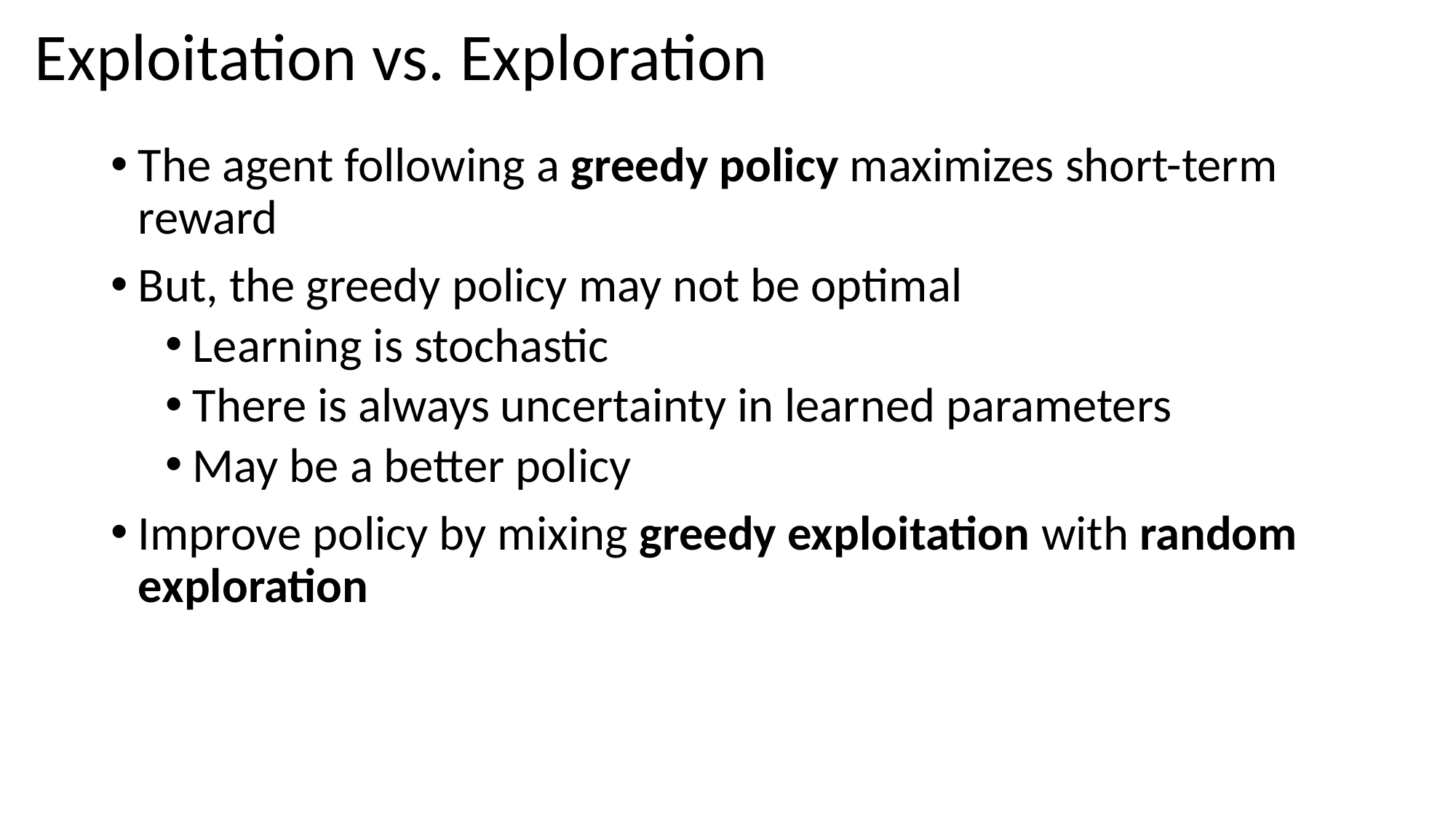

# Exploitation vs. Exploration
The agent following a greedy policy maximizes short-term reward
But, the greedy policy may not be optimal
Learning is stochastic
There is always uncertainty in learned parameters
May be a better policy
Improve policy by mixing greedy exploitation with random exploration